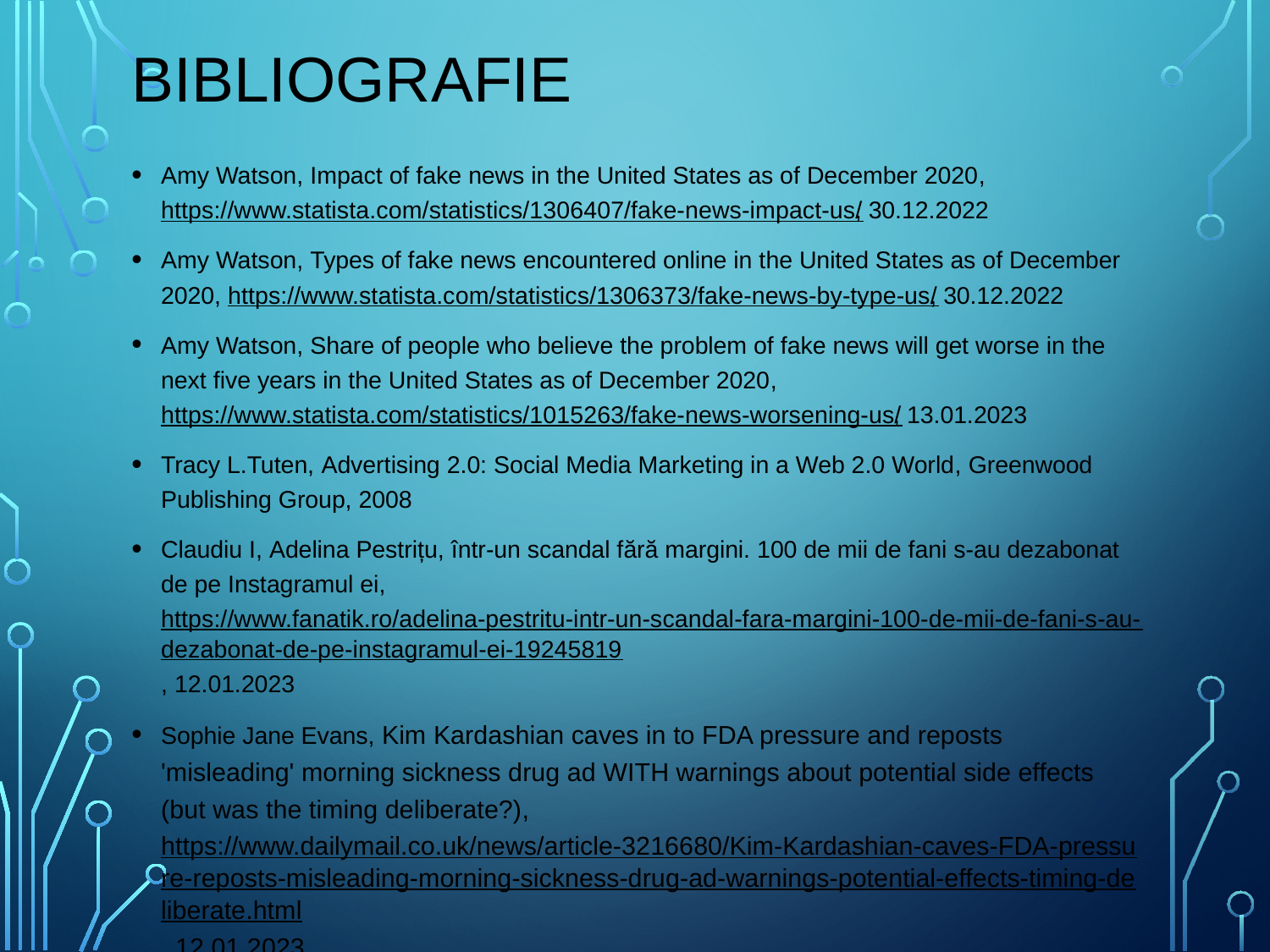

# Bibliografie
Amy Watson, Impact of fake news in the United States as of December 2020, https://www.statista.com/statistics/1306407/fake-news-impact-us/, 30.12.2022
Amy Watson, Types of fake news encountered online in the United States as of December 2020, https://www.statista.com/statistics/1306373/fake-news-by-type-us/, 30.12.2022
Amy Watson, Share of people who believe the problem of fake news will get worse in the next five years in the United States as of December 2020, https://www.statista.com/statistics/1015263/fake-news-worsening-us/, 13.01.2023
Tracy L.Tuten, Advertising 2.0: Social Media Marketing in a Web 2.0 World, Greenwood Publishing Group, 2008
Claudiu I, Adelina Pestrițu, într-un scandal fără margini. 100 de mii de fani s-au dezabonat de pe Instagramul ei, https://www.fanatik.ro/adelina-pestritu-intr-un-scandal-fara-margini-100-de-mii-de-fani-s-au-dezabonat-de-pe-instagramul-ei-19245819, 12.01.2023
Sophie Jane Evans, Kim Kardashian caves in to FDA pressure and reposts 'misleading' morning sickness drug ad WITH warnings about potential side effects (but was the timing deliberate?), https://www.dailymail.co.uk/news/article-3216680/Kim-Kardashian-caves-FDA-pressure-reposts-misleading-morning-sickness-drug-ad-warnings-potential-effects-timing-deliberate.html, 12.01.2023